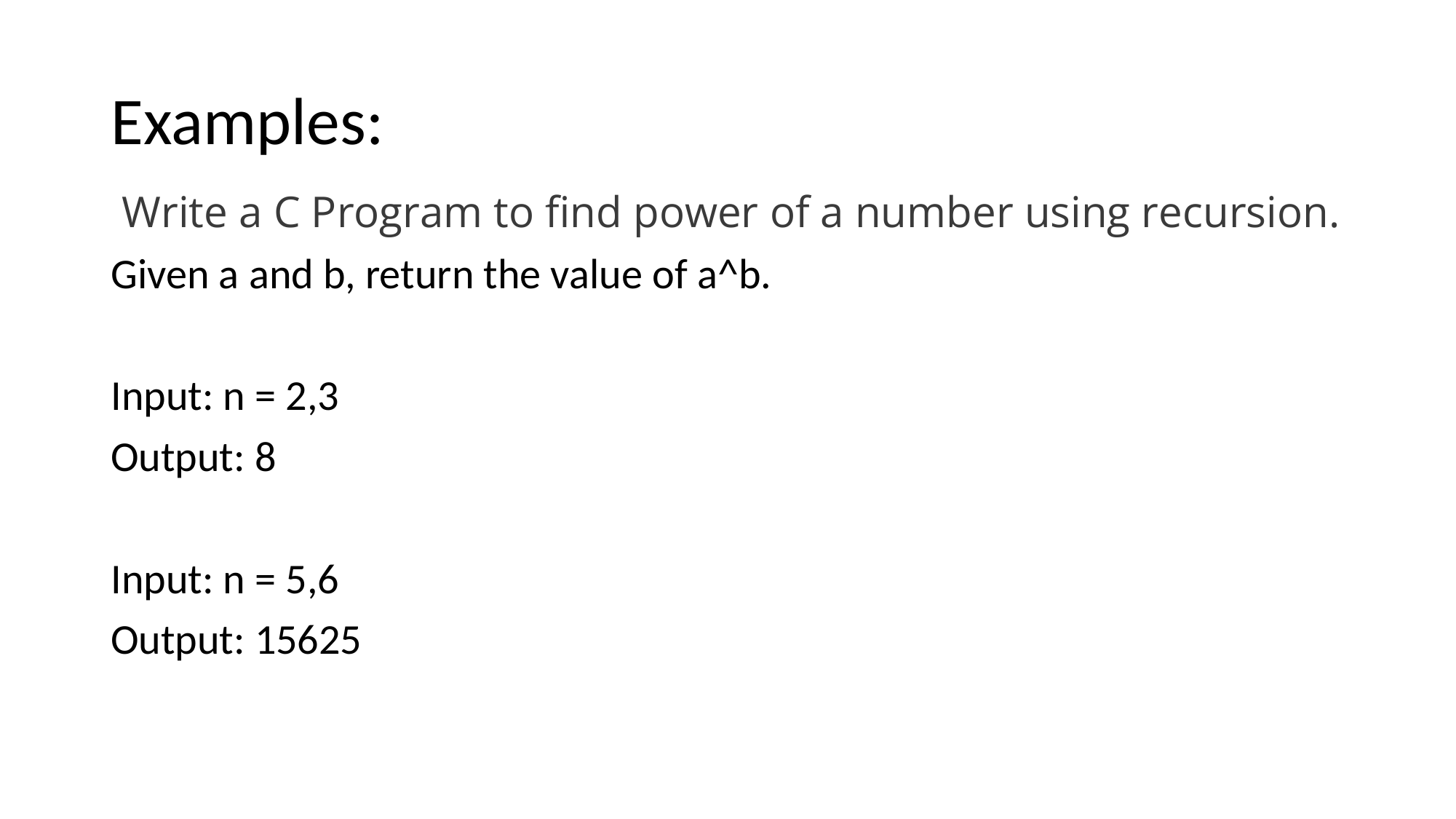

# Examples:
 Write a C Program to find power of a number using recursion.
Given a and b, return the value of a^b.

Input: n = 2,3
Output: 8

Input: n = 5,6
Output: 15625